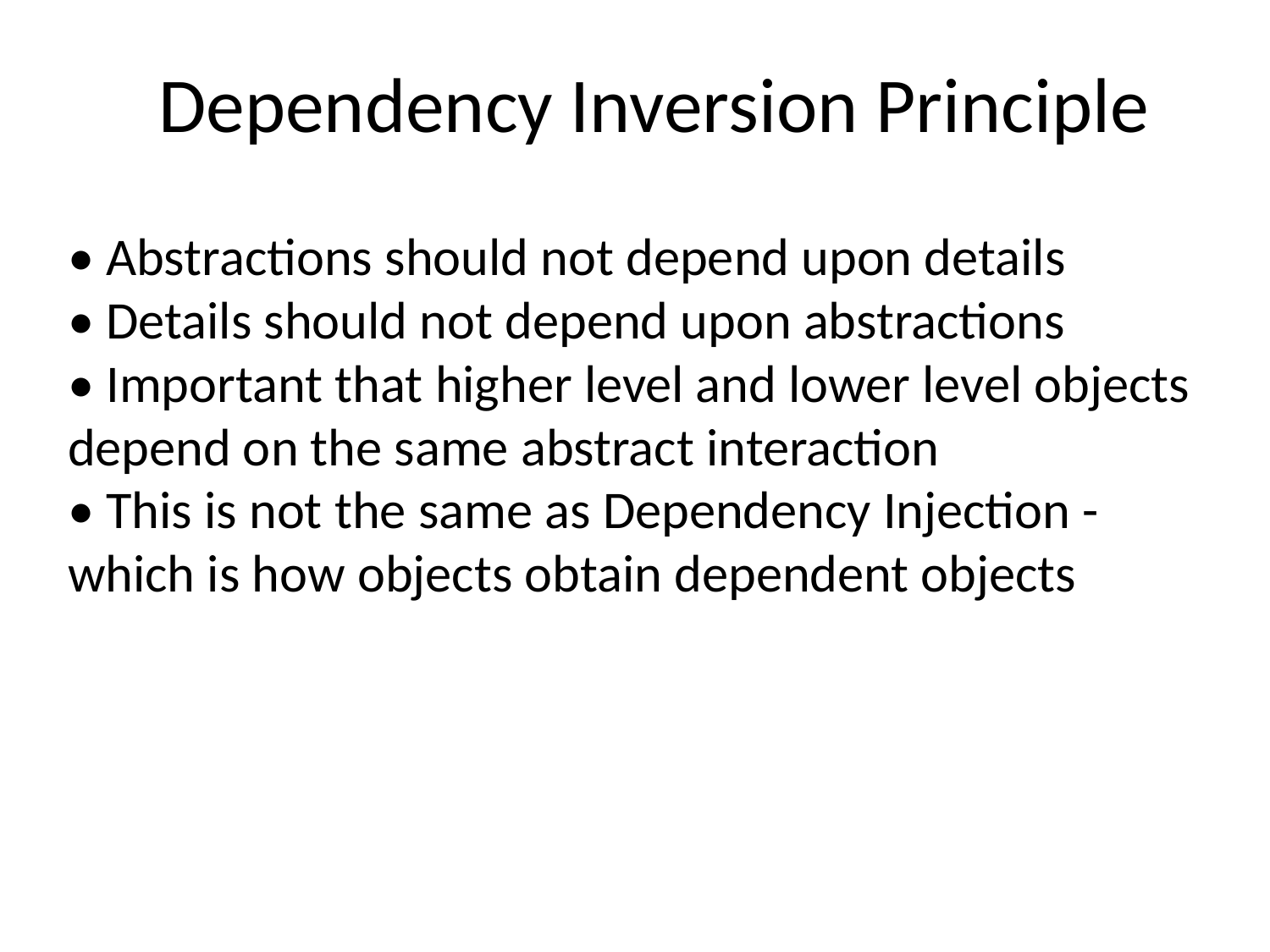

# Dependency Inversion Principle
• Abstractions should not depend upon details
• Details should not depend upon abstractions
• Important that higher level and lower level objects depend on the same abstract interaction
• This is not the same as Dependency Injection - which is how objects obtain dependent objects